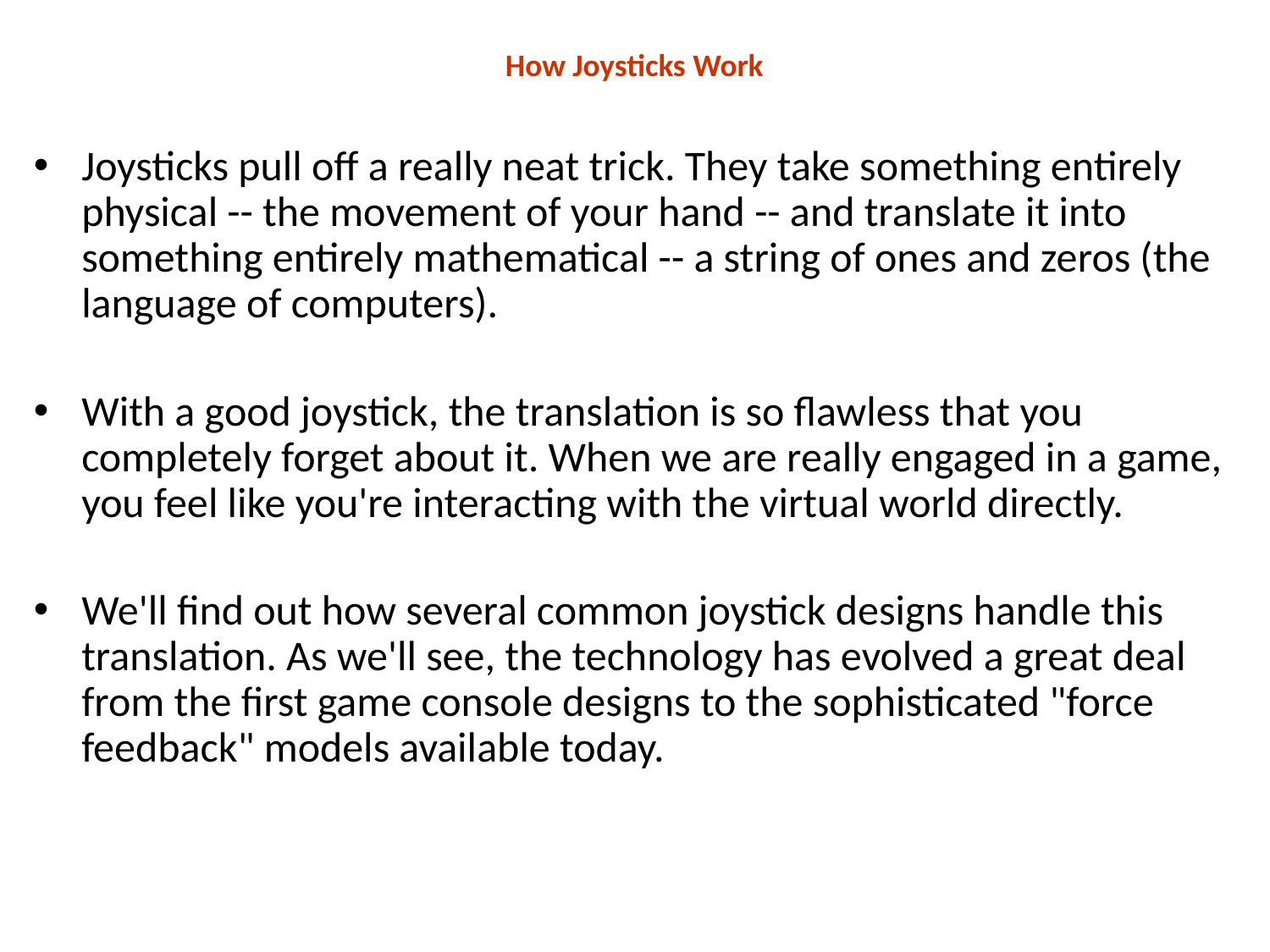

# How Joysticks Work
Joysticks pull off a really neat trick. They take something entirely physical -- the movement of your hand -- and translate it into something entirely mathematical -- a string of ones and zeros (the language of computers).

With a good joystick, the translation is so flawless that you completely forget about it. When we are really engaged in a game, you feel like you're interacting with the virtual world directly.

We'll find out how several common joystick designs handle this translation. As we'll see, the technology has evolved a great deal from the first game console designs to the sophisticated "force feedback" models available today.